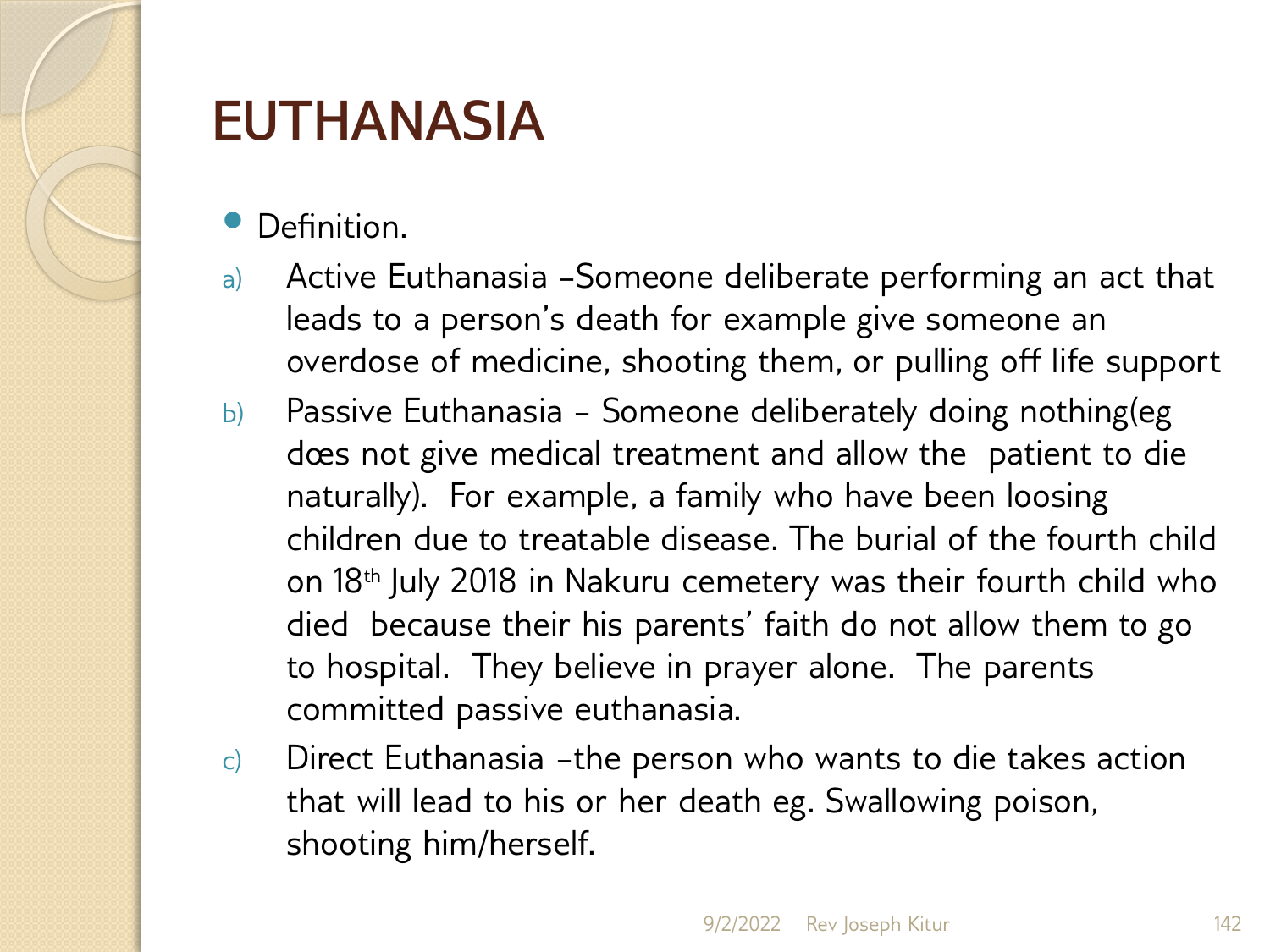

# EUTHANASIA
Definition.
Active Euthanasia –Someone deliberate performing an act that leads to a person’s death for example give someone an overdose of medicine, shooting them, or pulling off life support
Passive Euthanasia – Someone deliberately doing nothing(eg does not give medical treatment and allow the  patient to die naturally).  For example, a family who have been loosing children due to treatable disease. The burial of the fourth child on 18th July 2018 in Nakuru cemetery was their fourth child who died  because their his parents’ faith do not allow them to go to hospital.  They believe in prayer alone.  The parents committed passive euthanasia.
Direct Euthanasia –the person who wants to die takes action that will lead to his or her death eg. Swallowing poison, shooting him/herself.

9/2/2022
Rev Joseph Kitur
142